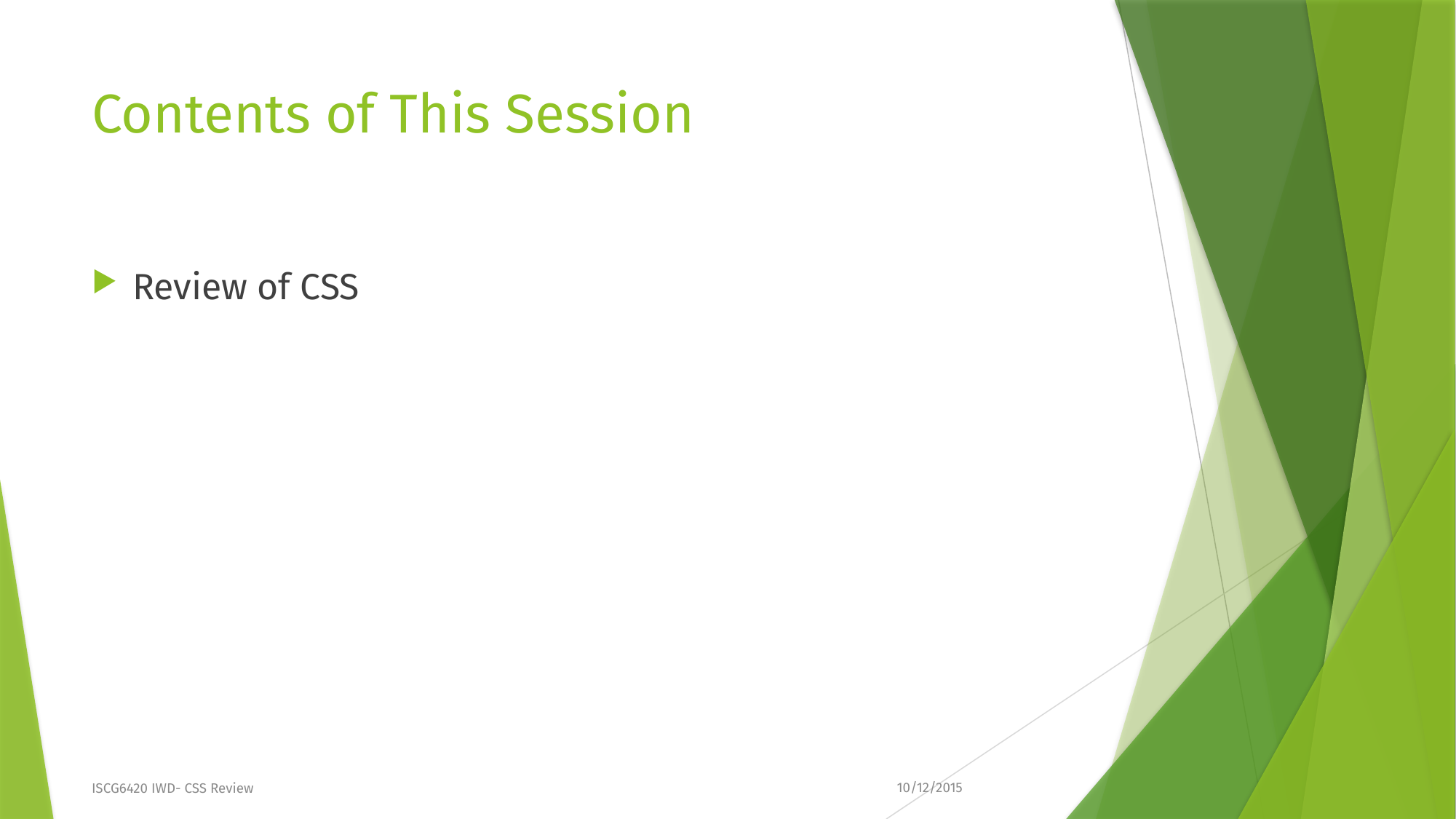

# Contents of This Session
Review of CSS
10/12/2015
ISCG6420 IWD- CSS Review